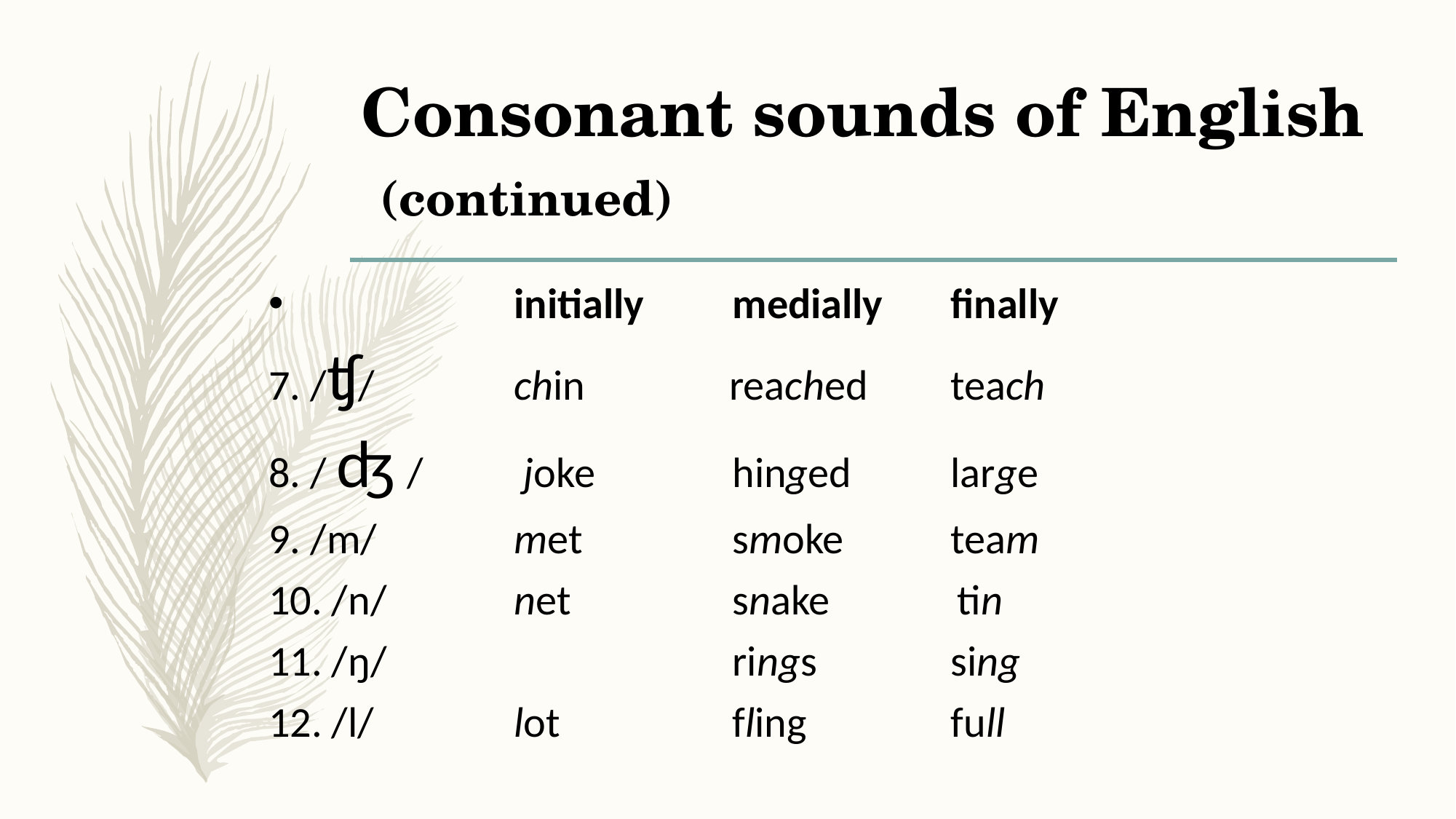

# Consonant sounds of English (continued)
		initially	medially	finally
7. /ʧ/	  	chin	           reached	teach
8. / ʤ /	 joke		hinged	large
9. /m/       	met		smoke     	team
10. /n/        	net		snake	            tin
11. /ŋ/        			rings		sing
12. /l/          	lot		fling		full